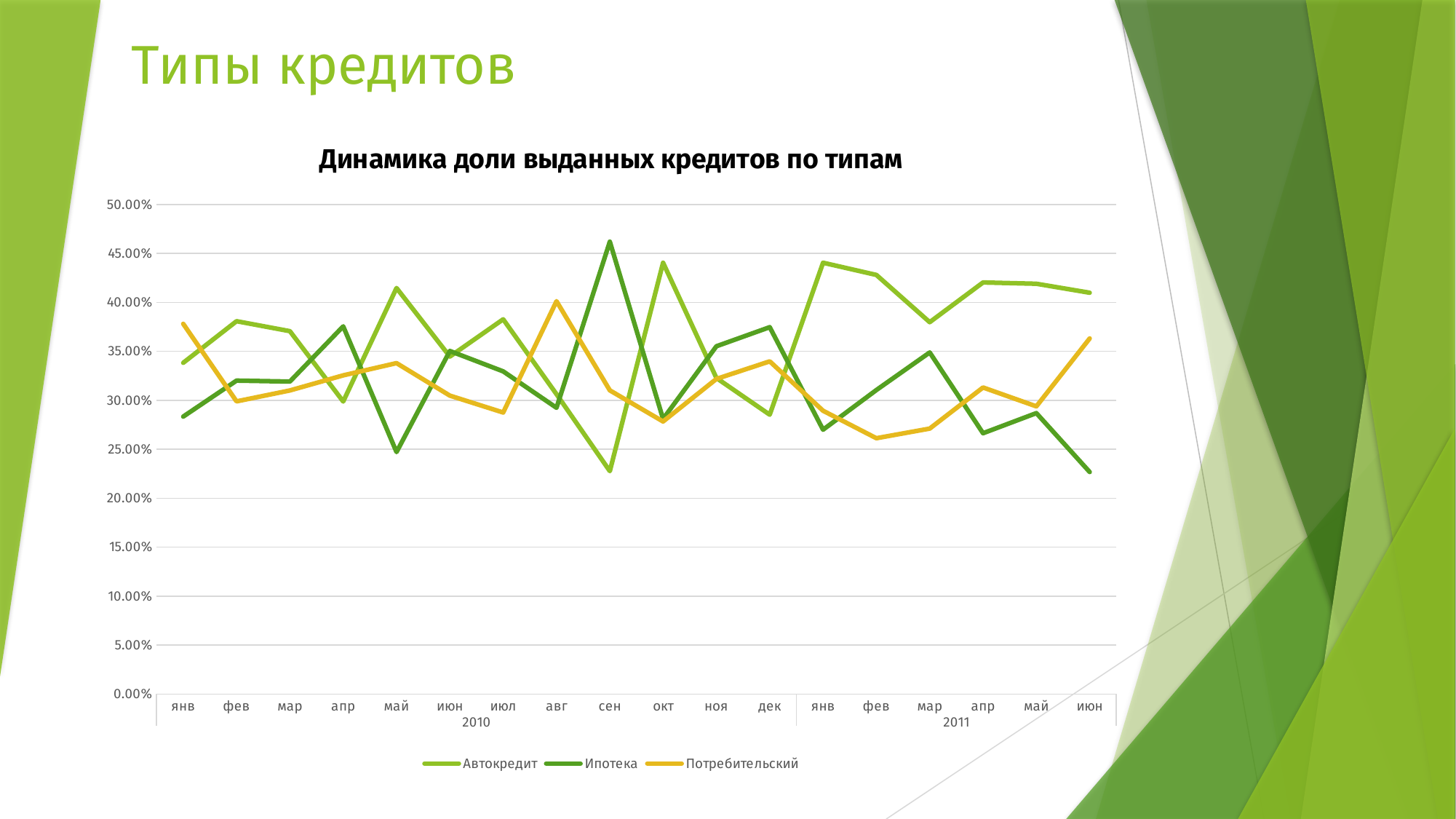

Типы кредитов

### Chart: Динамика доли выданных кредитов по типам

| Category | Автокредит | Ипотека | Потребительский |
|---|---|---|---|
| янв | 0.3383608423449061 | 0.28343767785998863 | 0.37820147979510527 |
| фев | 0.38088859120339363 | 0.3201607501674481 | 0.2989506586291583 |
| мар | 0.3706699854801908 | 0.31922837585563163 | 0.31010163866417756 |
| апр | 0.29884238646482636 | 0.3756010685663402 | 0.32555654496883346 |
| май | 0.41479433114414105 | 0.24714828897338403 | 0.3380573798824749 |
| июн | 0.3447129909365559 | 0.3504531722054381 | 0.304833836858006 |
| июл | 0.38281384535904944 | 0.32960220423626657 | 0.287583950404684 |
| авг | 0.3062815884476534 | 0.2924187725631769 | 0.40129963898916965 |
| сен | 0.22766068629158684 | 0.4621146141787145 | 0.31022469952969867 |
| окт | 0.44061368729529393 | 0.28098603689019136 | 0.27840027581451476 |
| ноя | 0.3228436018957346 | 0.355260663507109 | 0.3218957345971564 |
| дек | 0.28535606820461384 | 0.37479103978602474 | 0.3398528920093614 |
| янв | 0.4405800993688734 | 0.27004162750100713 | 0.2893782731301195 |
| фев | 0.4281140417746608 | 0.3105656350053362 | 0.26132032322000304 |
| мар | 0.3798790544255085 | 0.3489554700384827 | 0.2711654755360088 |
| апр | 0.4204398447606727 | 0.2664079344545063 | 0.313152220784821 |
| май | 0.4191389290882779 | 0.28699348769898697 | 0.29386758321273515 |
| июн | 0.40995540995540997 | 0.22677222677222678 | 0.3632723632723633 |